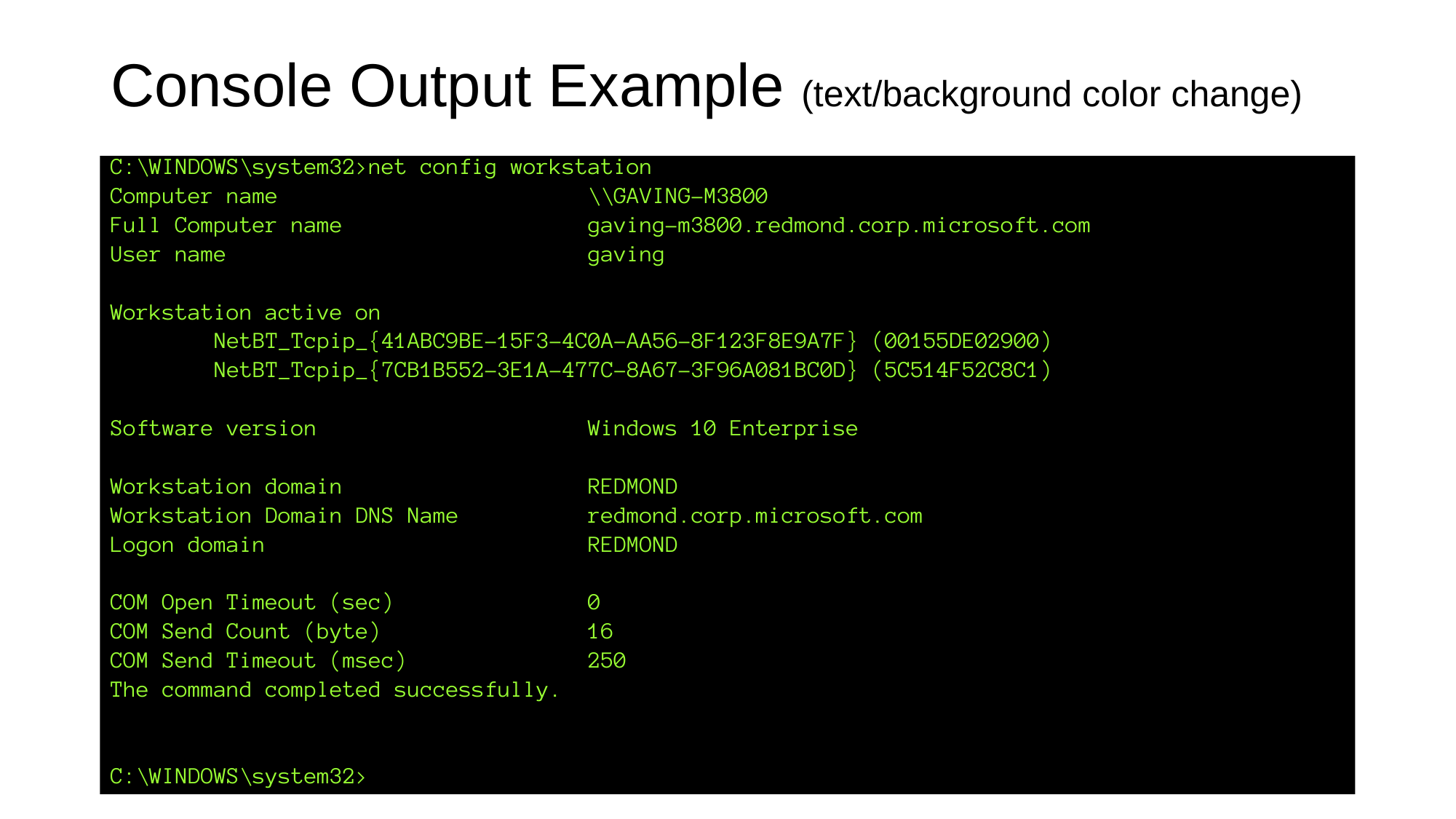

# Console Output Example (text/background color change)
C:\WINDOWS\system32>net config workstation
Computer name                        \\GAVING-M3800
Full Computer name                   gaving-m3800.redmond.corp.microsoft.com
User name                            gaving

Workstation active on
        NetBT_Tcpip_{41ABC9BE-15F3-4C0A-AA56-8F123F8E9A7F} (00155DE02900)
        NetBT_Tcpip_{7CB1B552-3E1A-477C-8A67-3F96A081BC0D} (5C514F52C8C1)

Software version                     Windows 10 Enterprise

Workstation domain                   REDMOND
Workstation Domain DNS Name          redmond.corp.microsoft.com
Logon domain                         REDMOND

COM Open Timeout (sec)               0
COM Send Count (byte)                16
COM Send Timeout (msec)              250
The command completed successfully.

C:\WINDOWS\system32>